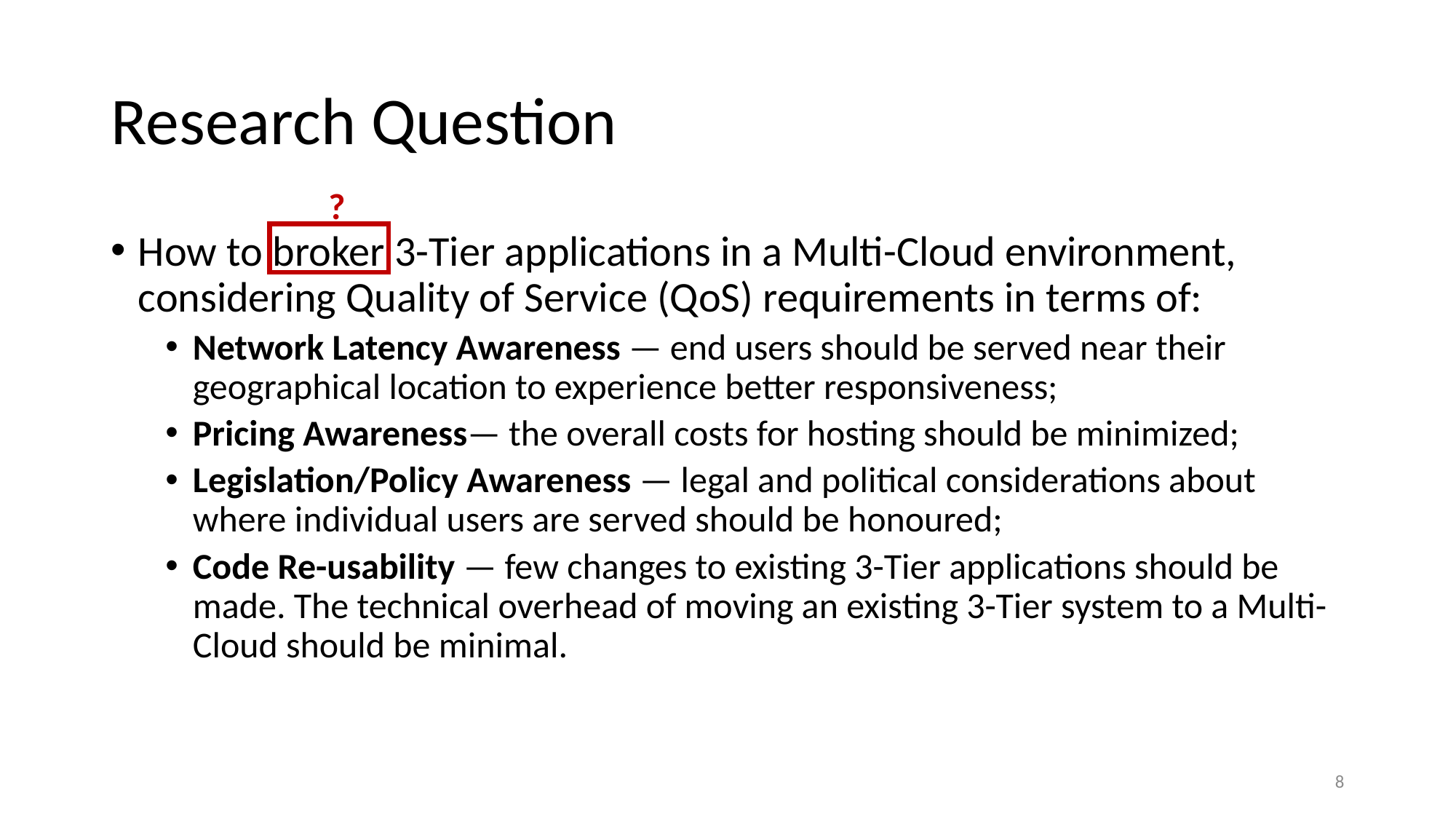

# Research Question
?

How to broker 3-Tier applications in a Multi-Cloud environment, considering Quality of Service (QoS) requirements in terms of:
Network Latency Awareness — end users should be served near their geographical location to experience better responsiveness;
Pricing Awareness— the overall costs for hosting should be minimized;
Legislation/Policy Awareness — legal and political considerations about where individual users are served should be honoured;
Code Re-usability — few changes to existing 3-Tier applications should be made. The technical overhead of moving an existing 3-Tier system to a Multi-Cloud should be minimal.
8